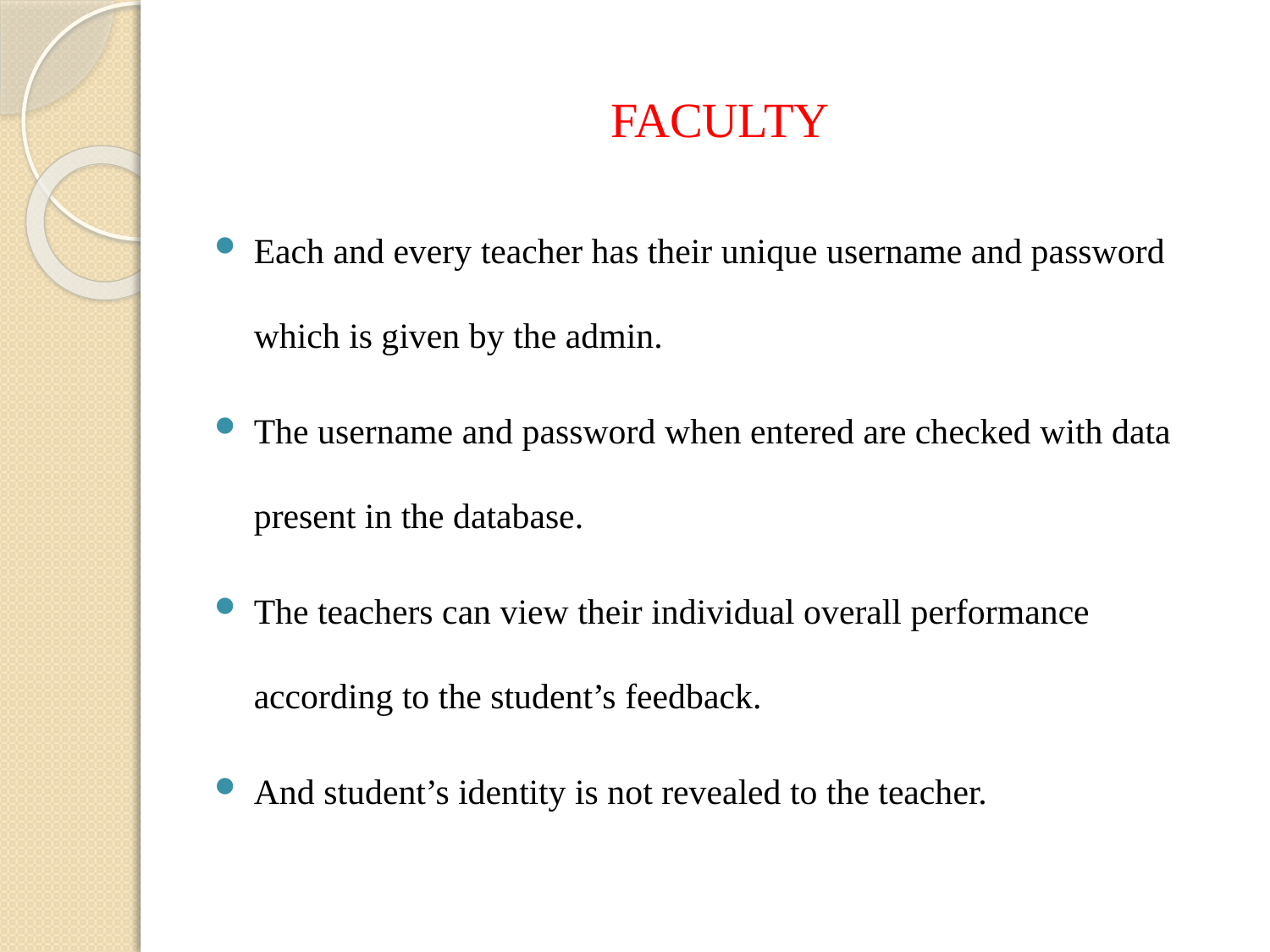

FACULTY
Each and every teacher has their unique username and password which is given by the admin.
The username and password when entered are checked with data present in the database.
The teachers can view their individual overall performance according to the student’s feedback.
And student’s identity is not revealed to the teacher.